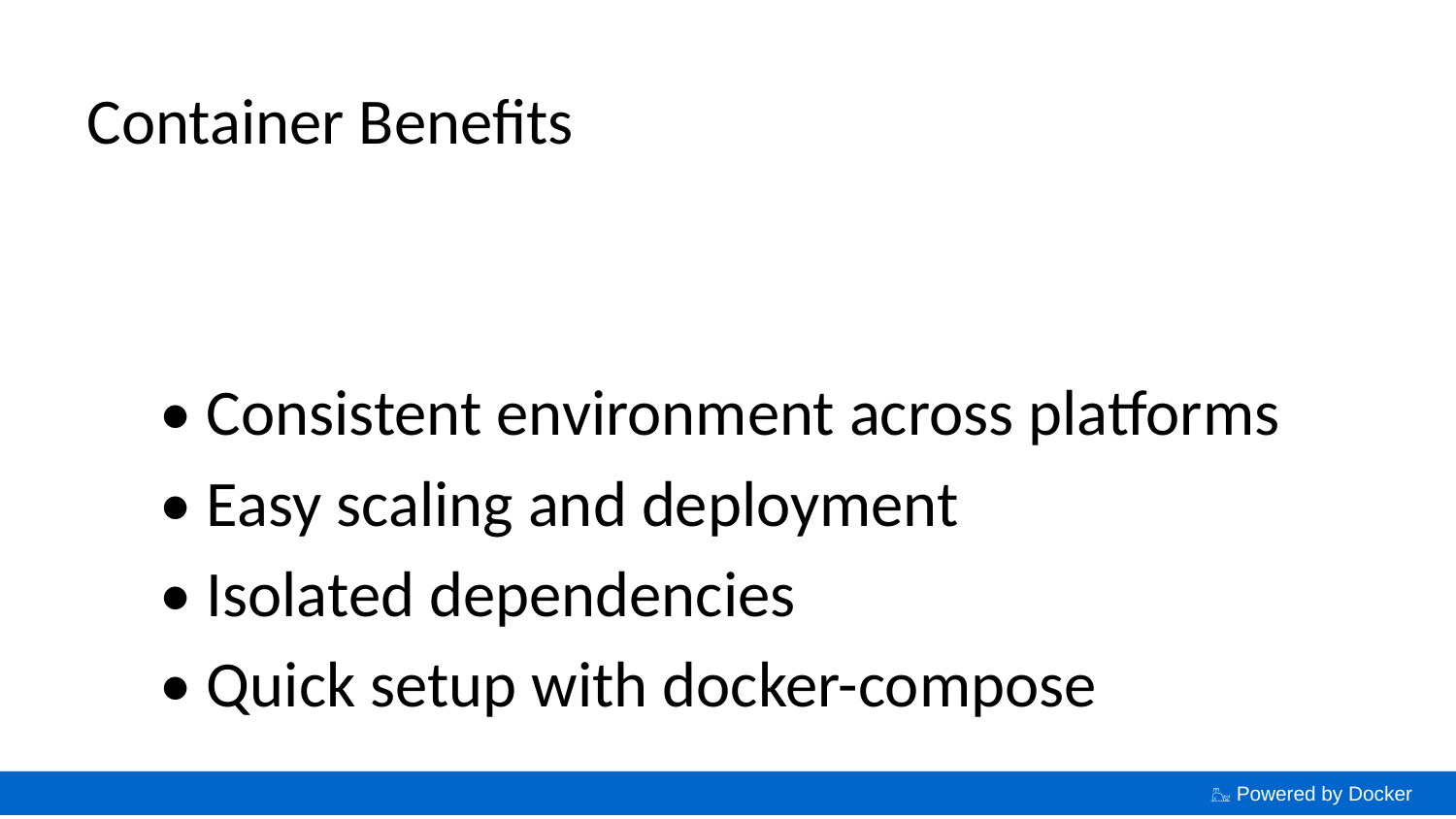

Container Benefits

• Consistent environment across platforms
• Easy scaling and deployment
• Isolated dependencies
• Quick setup with docker-compose